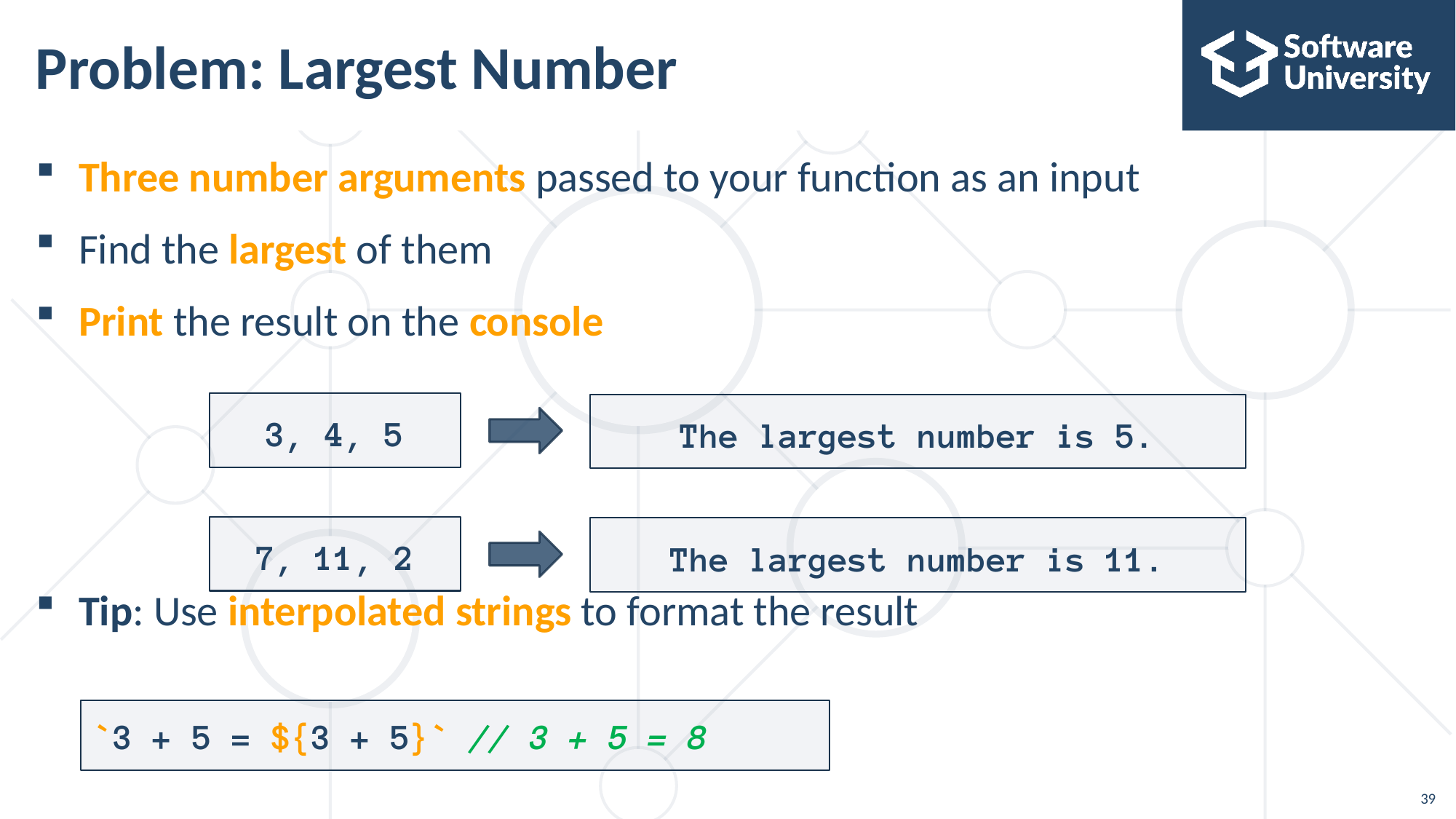

Problem: Largest Number
Three number arguments passed to your function as an input
Find the largest of them
Print the result on the console
Tip: Use interpolated strings to format the result
3, 4, 5
The largest number is 5.

7, 11, 2
The largest number is 11.

`3 + 5 = ${3 + 5}` // 3 + 5 = 8
39